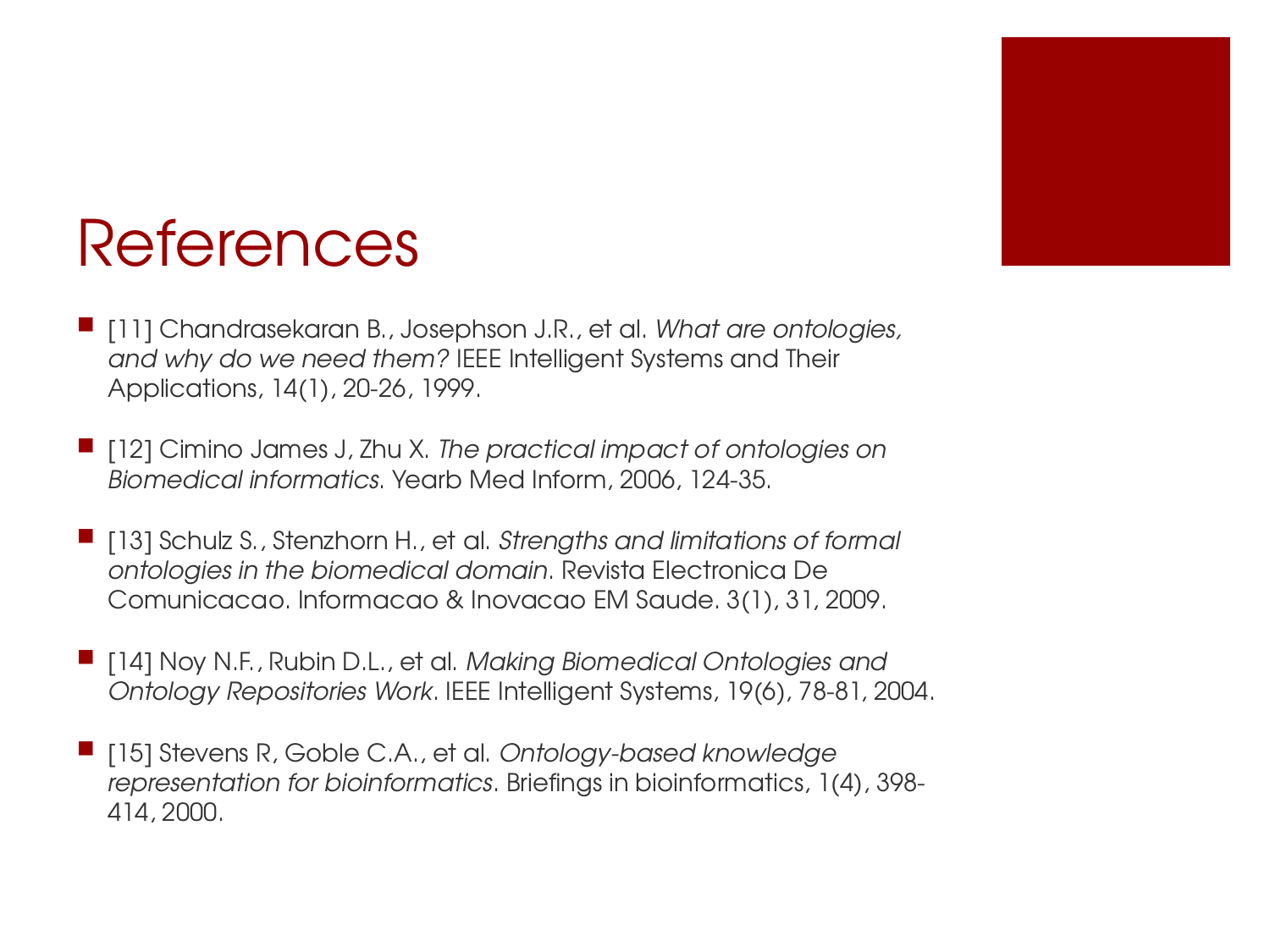

# References
[11] Chandrasekaran B., Josephson J.R., et al. What are ontologies, and why do we need them? IEEE Intelligent Systems and Their Applications, 14(1), 20-26, 1999.
[12] Cimino James J, Zhu X. The practical impact of ontologies on Biomedical informatics. Yearb Med Inform, 2006, 124-35.
[13] Schulz S., Stenzhorn H., et al. Strengths and limitations of formal ontologies in the biomedical domain. Revista Electronica De Comunicacao. Informacao & Inovacao EM Saude. 3(1), 31, 2009.
[14] Noy N.F., Rubin D.L., et al. Making Biomedical Ontologies and Ontology Repositories Work. IEEE Intelligent Systems, 19(6), 78-81, 2004.
[15] Stevens R, Goble C.A., et al. Ontology-based knowledge representation for bioinformatics. Briefings in bioinformatics, 1(4), 398-414, 2000.